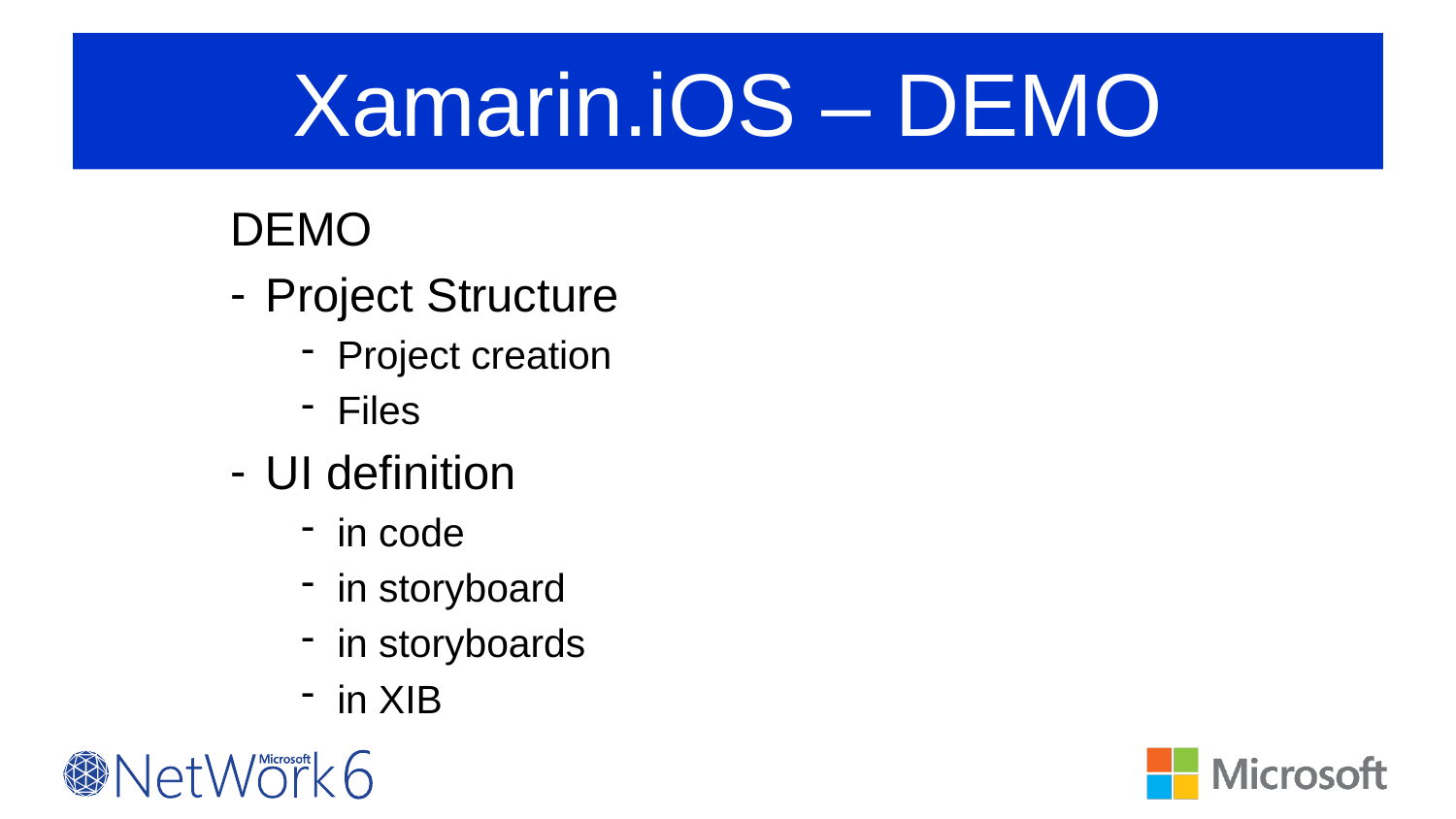

# Xamarin.iOS – DEMO
DEMO
Project Structure
Project creation
Files
UI definition
in code
in storyboard
in storyboards
in XIB